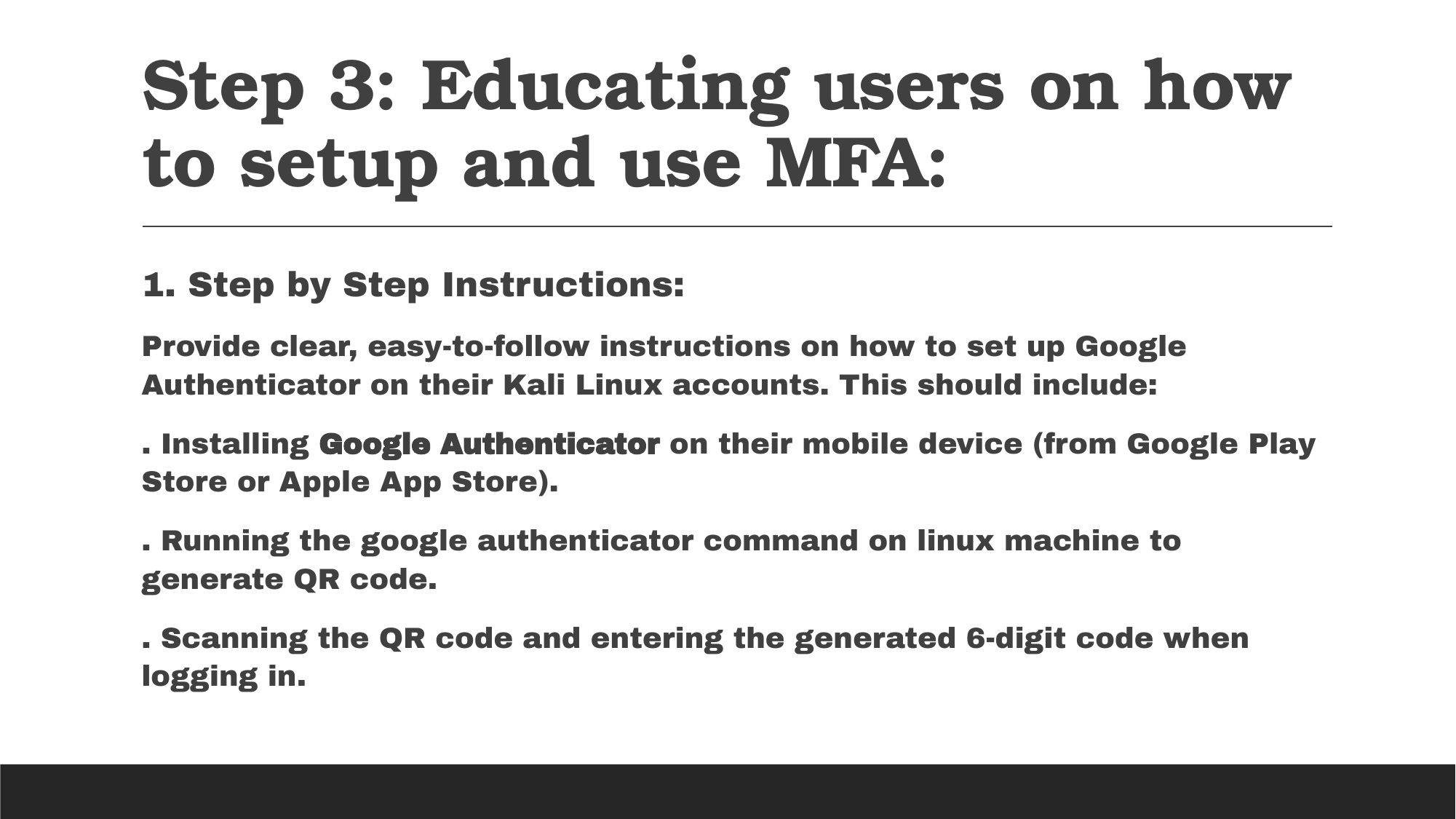

# Step 3: Educating users on how to setup and use MFA:
1. Step by Step Instructions:
Provide clear, easy-to-follow instructions on how to set up Google Authenticator on their Kali Linux accounts. This should include:
. Installing Google Authenticator on their mobile device (from Google Play Store or Apple App Store).
. Running the google authenticator command on linux machine to generate QR code.
. Scanning the QR code and entering the generated 6-digit code when logging in.